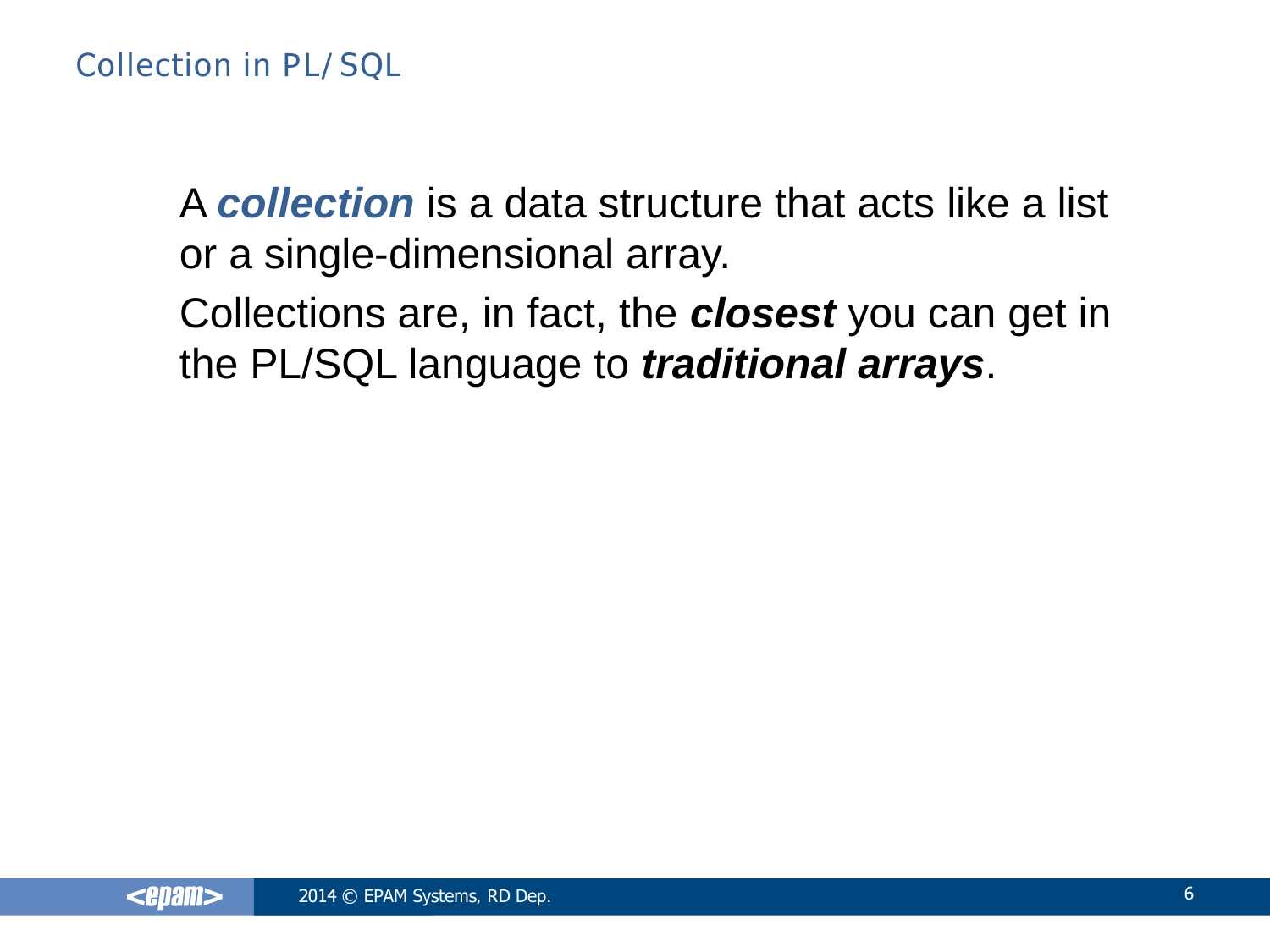

# Collection in PL/SQL
A collection is a data structure that acts like a list or a single-dimensional array.
Collections are, in fact, the closest you can get in the PL/SQL language to traditional arrays.
6
2014 © EPAM Systems, RD Dep.